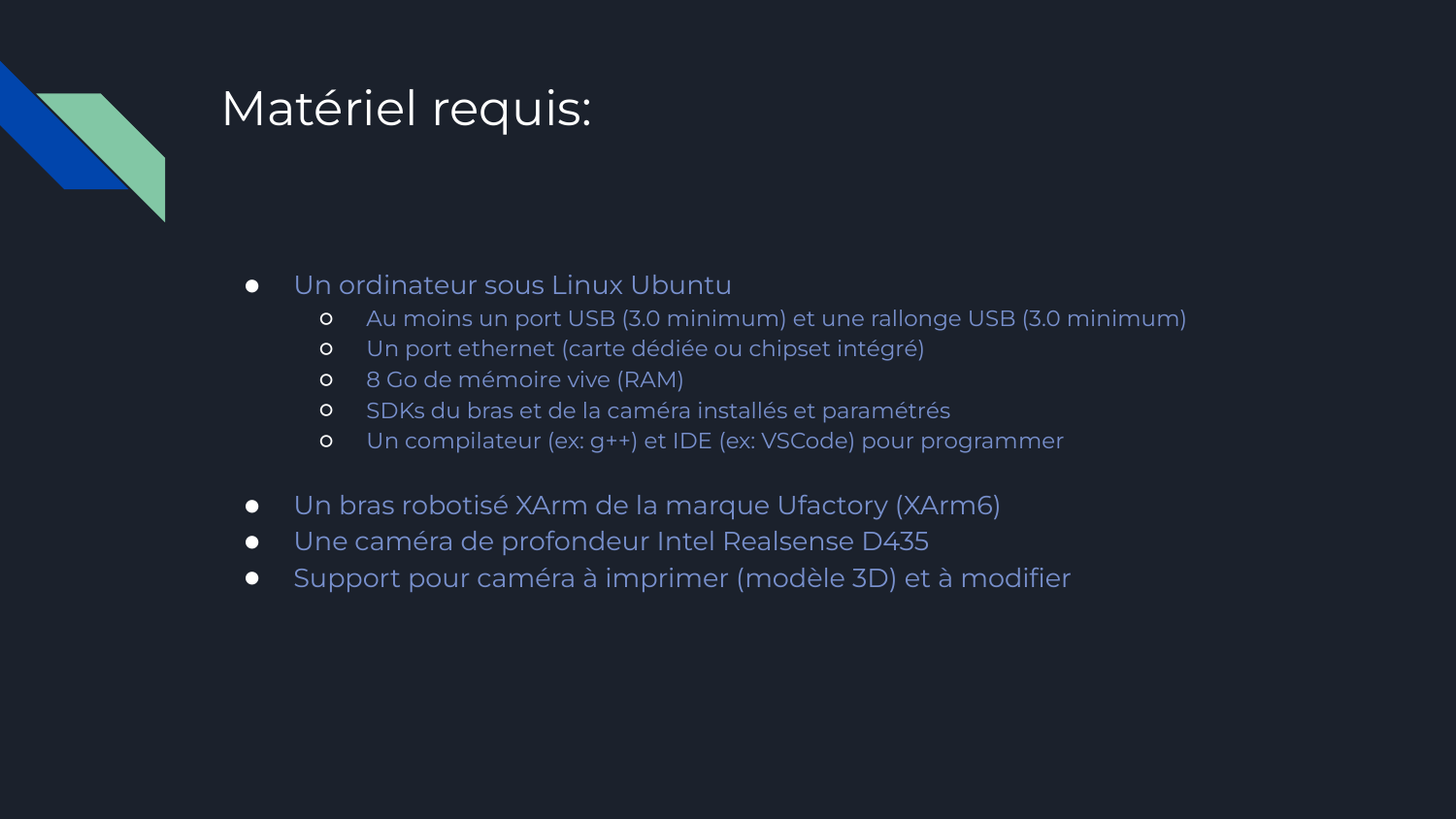

Matériel requis:
Un ordinateur sous Linux Ubuntu
Au moins un port USB (3.0 minimum) et une rallonge USB (3.0 minimum)
Un port ethernet (carte dédiée ou chipset intégré)
8 Go de mémoire vive (RAM)
SDKs du bras et de la caméra installés et paramétrés
Un compilateur (ex: g++) et IDE (ex: VSCode) pour programmer

Un bras robotisé XArm de la marque Ufactory (XArm6)
Une caméra de profondeur Intel Realsense D435
Support pour caméra à imprimer (modèle 3D) et à modifier